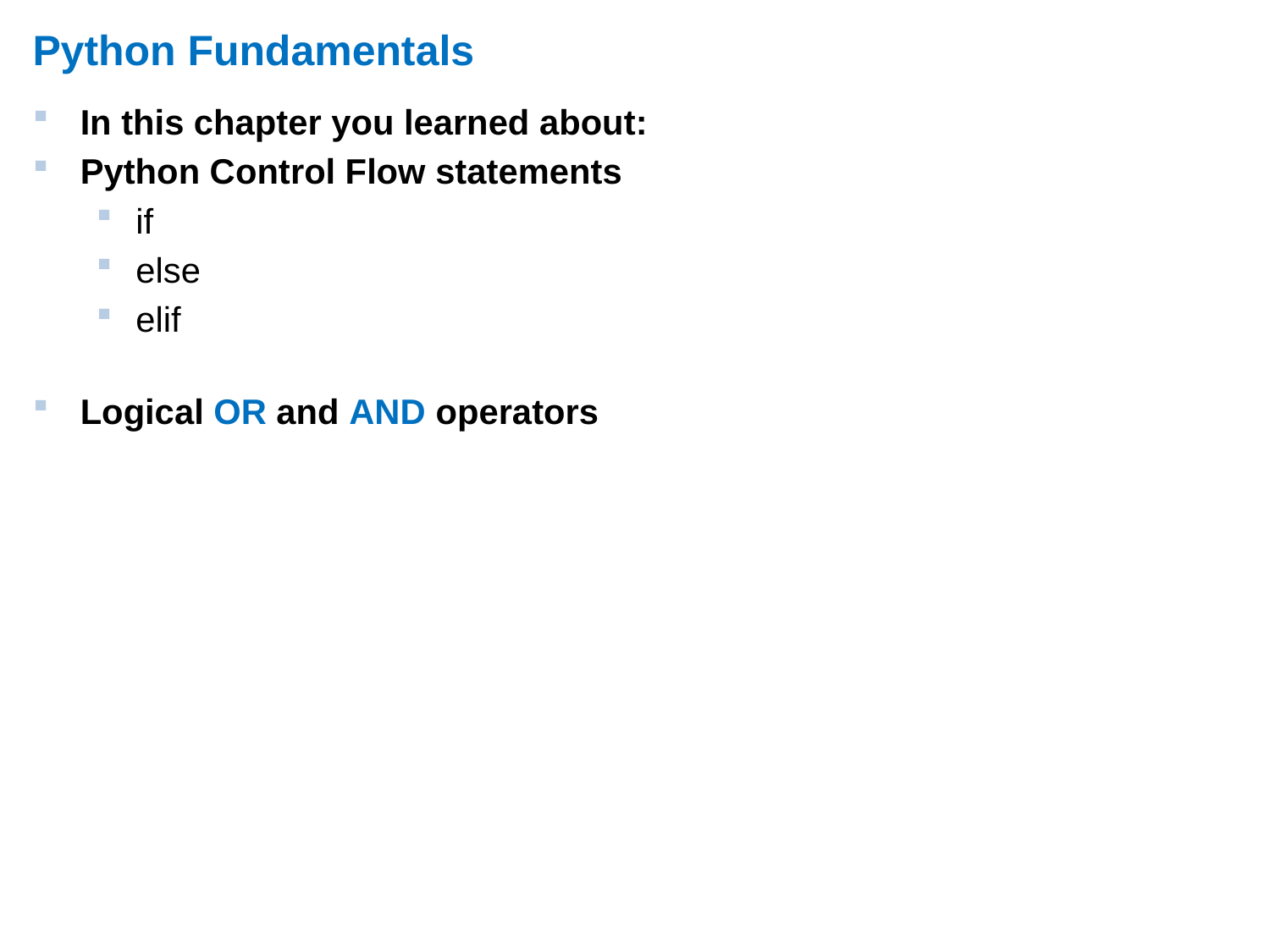

# Python Fundamentals
In this chapter you learned about:
Python Control Flow statements
if
else
elif
Logical OR and AND operators